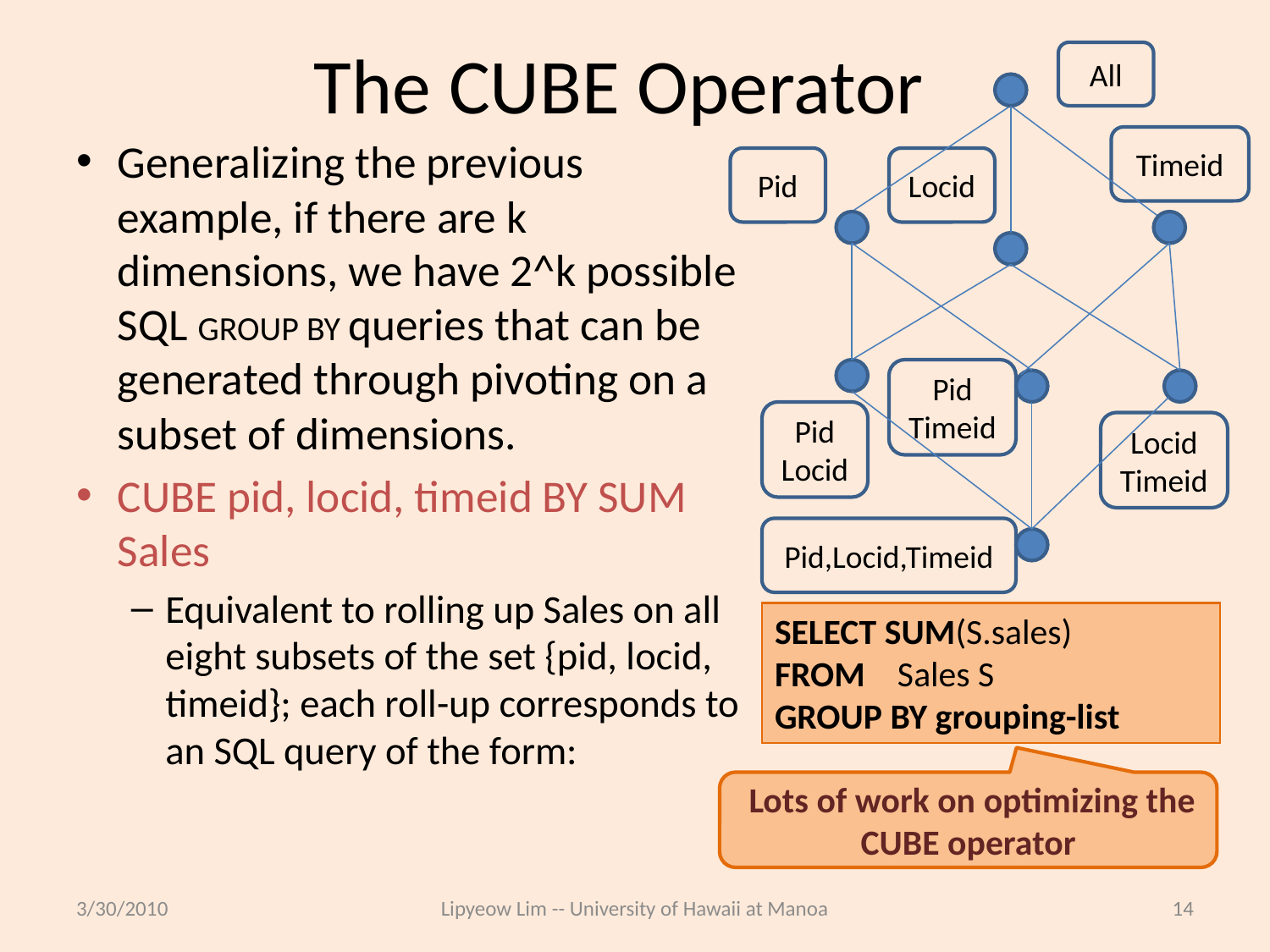

# The CUBE Operator
All

Generalizing the previous example, if there are k dimensions, we have 2^k possible SQL GROUP BY queries that can be generated through pivoting on a subset of dimensions.
CUBE pid, locid, timeid BY SUM Sales
Equivalent to rolling up Sales on all eight subsets of the set {pid, locid, timeid}; each roll-up corresponds to an SQL query of the form:

Timeid
Pid
Locid

Pid
Timeid

Pid
Locid
Locid
Timeid
Pid,Locid,Timeid

SELECT SUM(S.sales)
FROM    Sales S
GROUP BY grouping-list
 Lots of work on optimizing the CUBE operator
3/30/2010
Lipyeow Lim -- University of Hawaii at Manoa
14